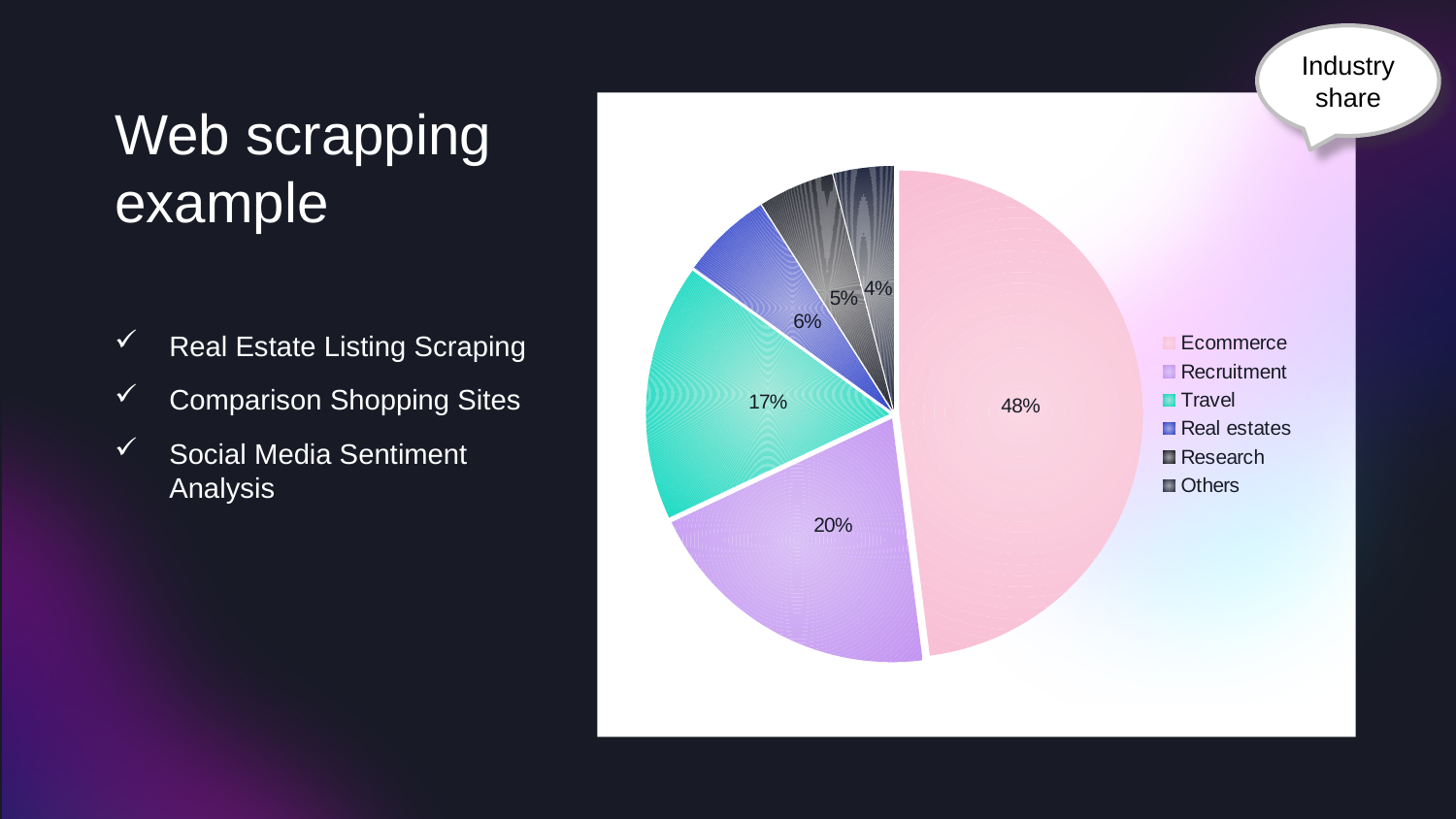

Industry share
Web scrapping example

### Chart

| Category | Web scrapping  Industry  share |
|---|---|
| Ecommerce | 48.0 |
| Recruitment | 20.0 |
| Travel | 17.0 |
| Real estates | 6.0 |
| Research | 5.0 |
| Others | 4.0 |
Real Estate Listing Scraping
Comparison Shopping Sites
Social Media Sentiment Analysis
#
4